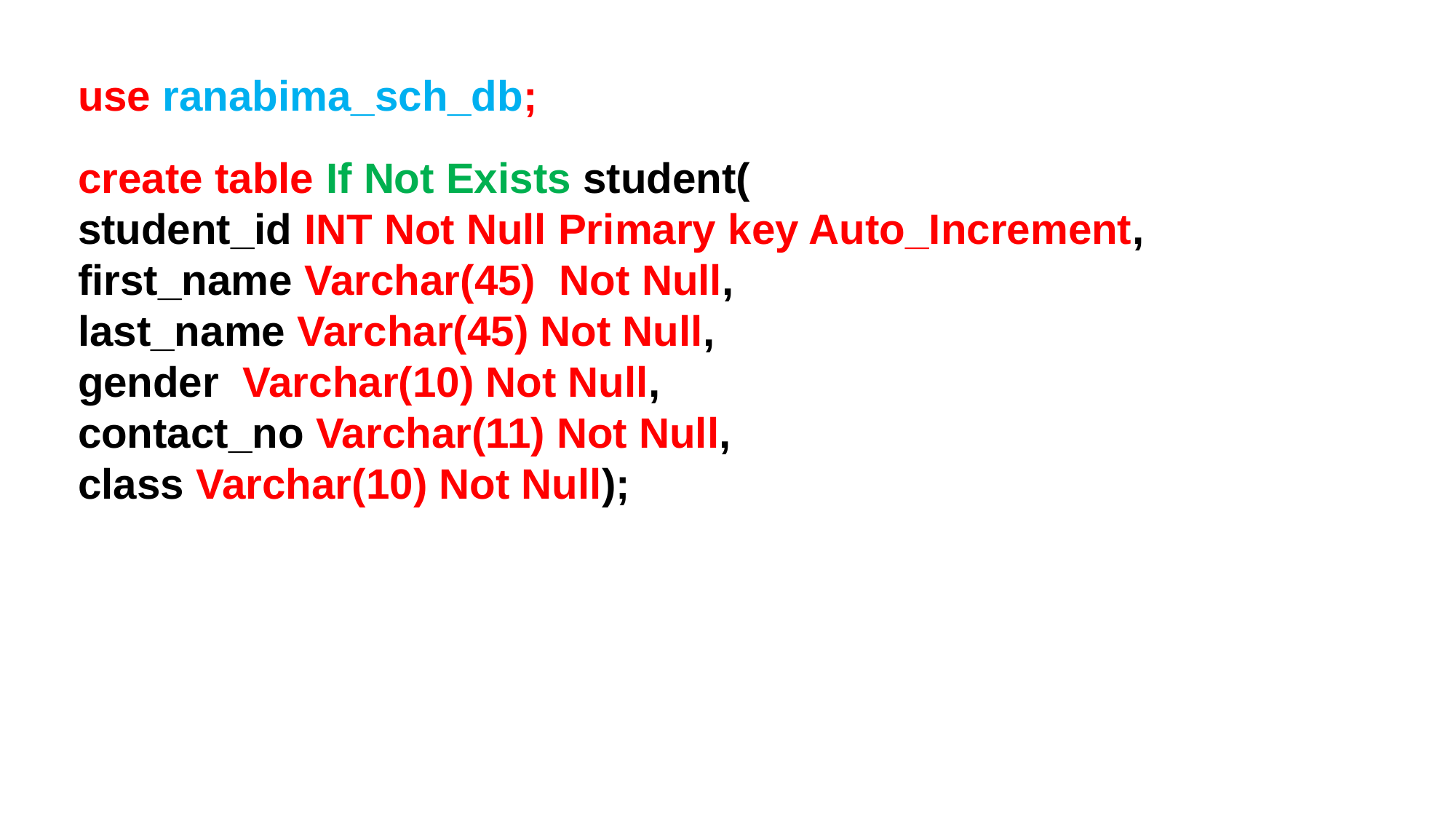

use ranabima_sch_db;
create table If Not Exists student(
student_id INT Not Null Primary key Auto_Increment,
first_name Varchar(45)  Not Null,
last_name Varchar(45) Not Null,
gender  Varchar(10) Not Null,
contact_no Varchar(11) Not Null,
class Varchar(10) Not Null);